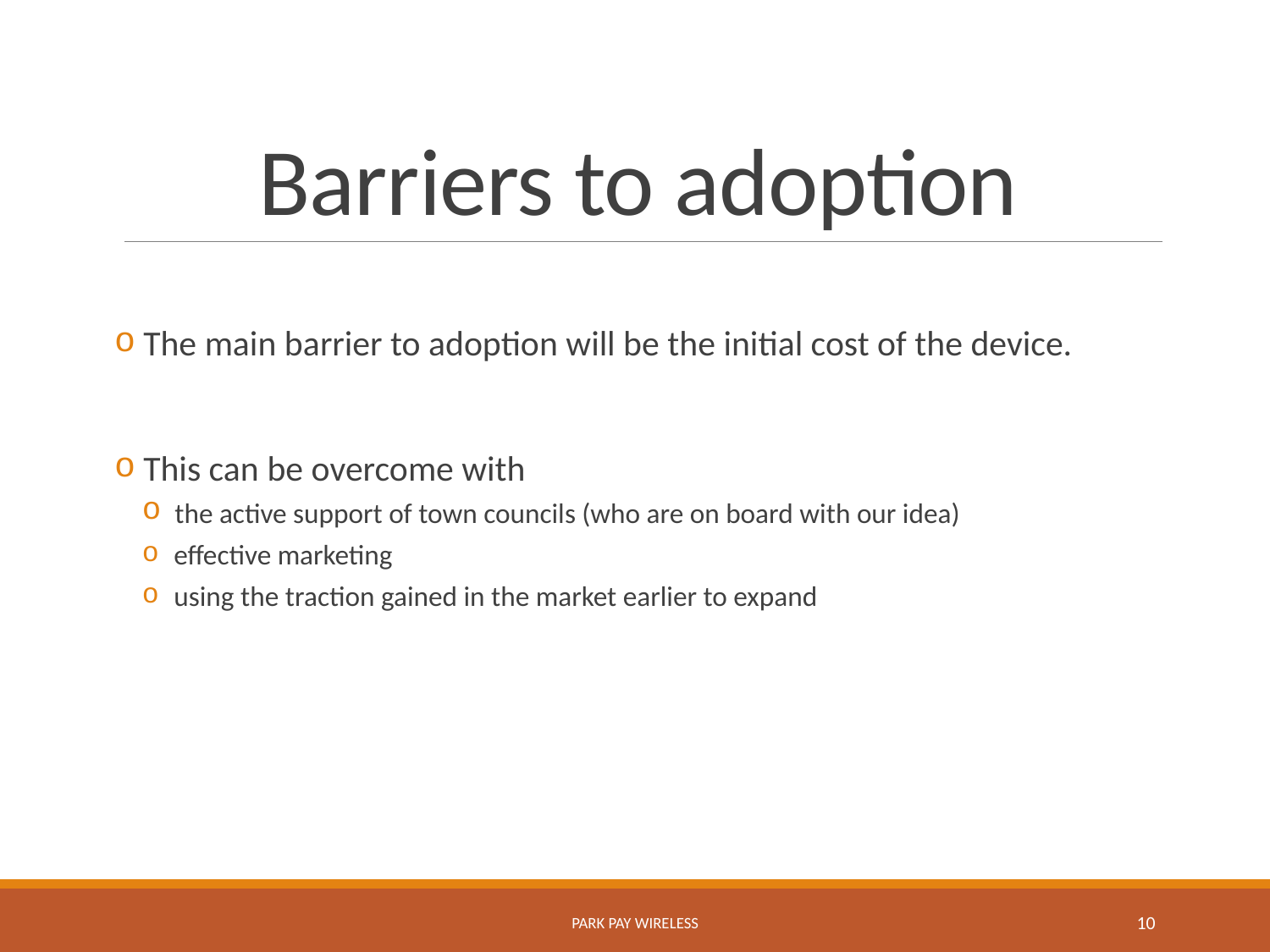

# Barriers to adoption

 The main barrier to adoption will be the initial cost of the device.

 This can be overcome with
 the active support of town councils (who are on board with our idea)
 effective marketing
 using the traction gained in the market earlier to expand
Park Pay Wireless
10